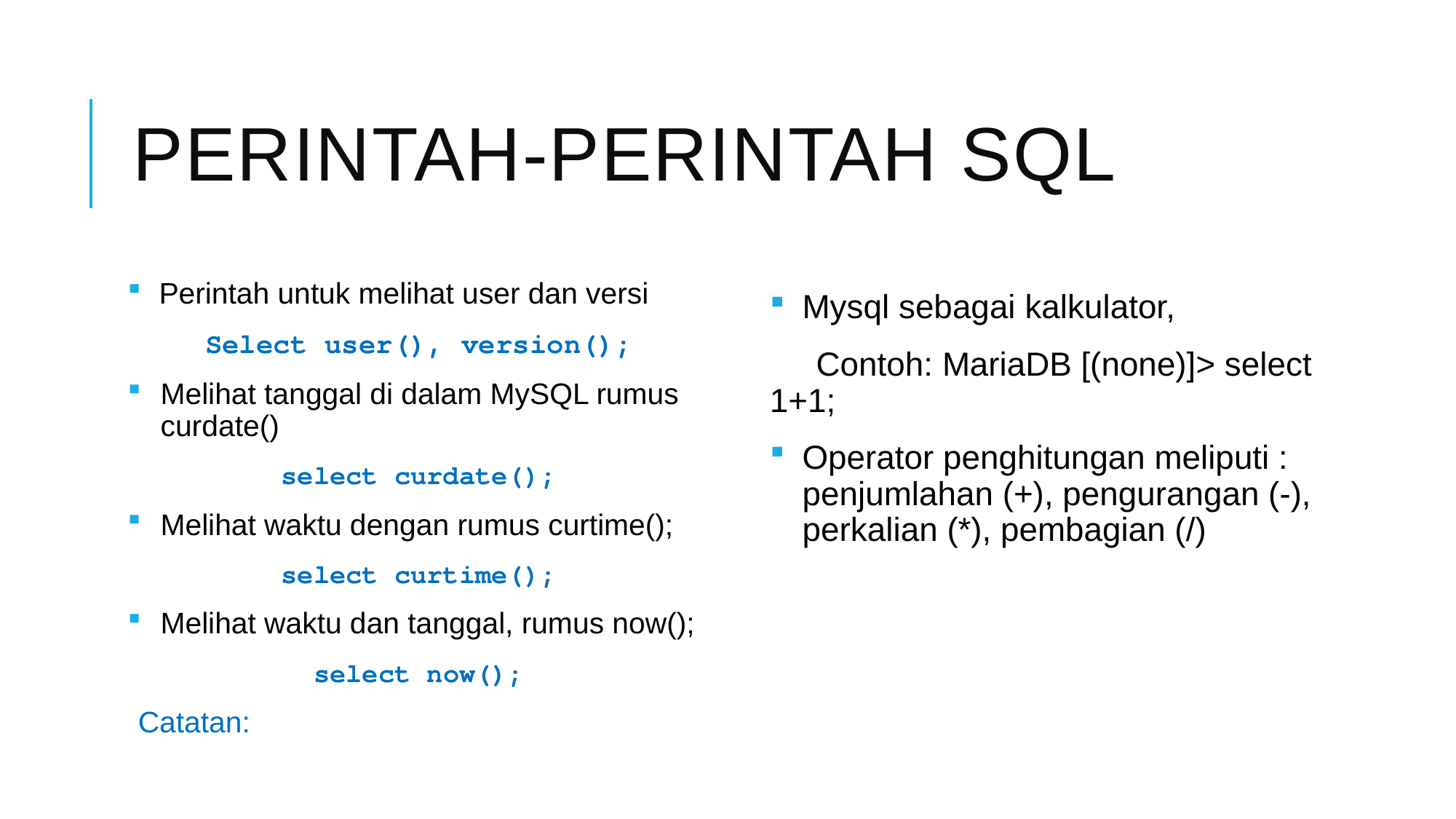

# Perintah-perintah SQL
Perintah untuk melihat user dan versi
Select user(), version();
Melihat tanggal di dalam MySQL rumus curdate()
select curdate();
Melihat waktu dengan rumus curtime();
select curtime();
Melihat waktu dan tanggal, rumus now();
select now();
Catatan:

Mysql sebagai kalkulator,
     Contoh: MariaDB [(none)]> select 1+1;
Operator penghitungan meliputi : penjumlahan (+), pengurangan (-), perkalian (*), pembagian (/)